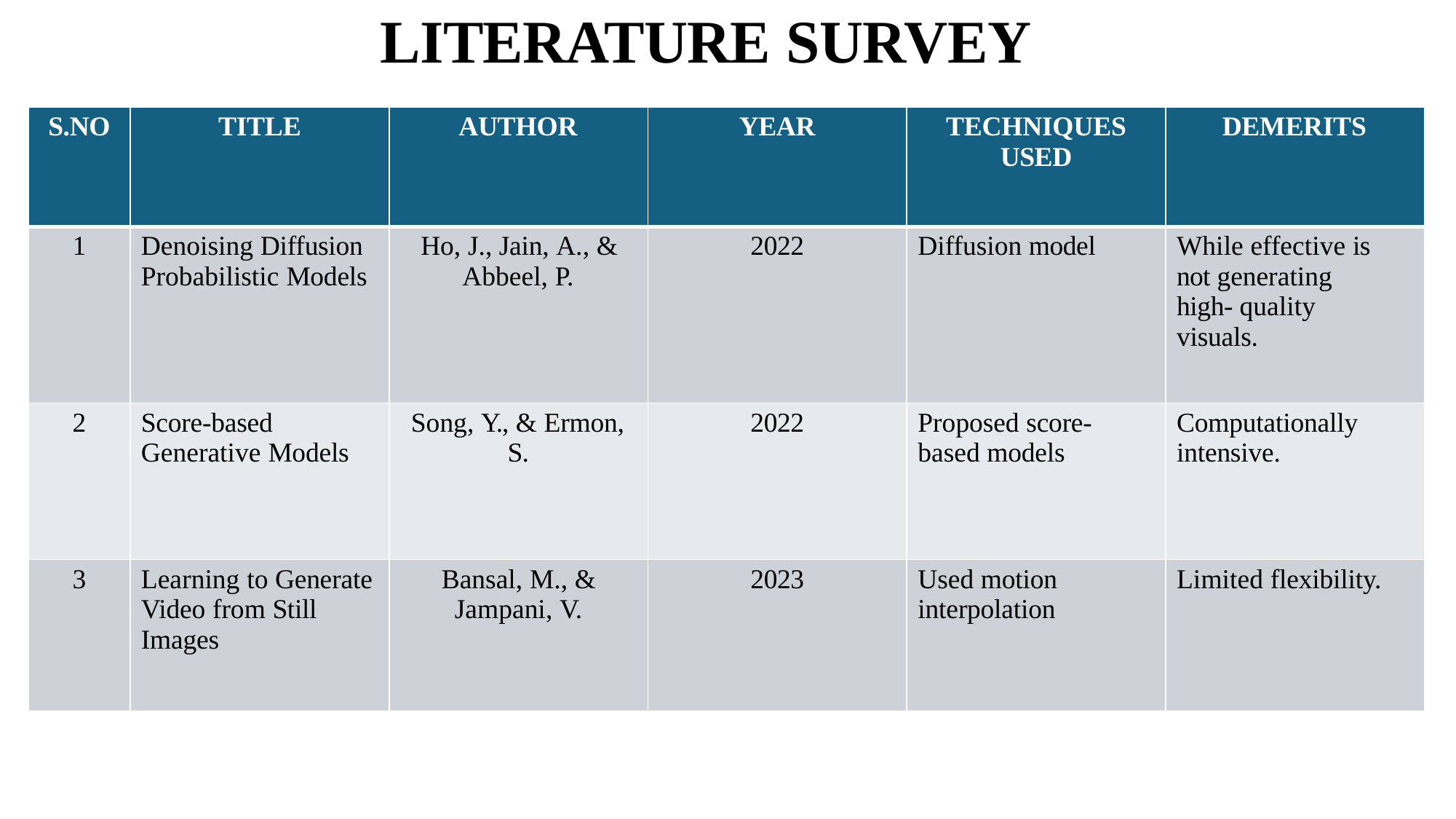

# LITERATURE SURVEY
| S.NO | TITLE | AUTHOR | YEAR | TECHNIQUES USED | DEMERITS |
| --- | --- | --- | --- | --- | --- |
| 1 | Denoising Diffusion Probabilistic Models | Ho, J., Jain, A., & Abbeel, P. | 2022 | Diffusion model | While effective is not generating high- quality visuals. |
| 2 | Score-based Generative Models | Song, Y., & Ermon, S. | 2022 | Proposed score- based models | Computationally intensive. |
| 3 | Learning to Generate Video from Still Images | Bansal, M., & Jampani, V. | 2023 | Used motion interpolation | Limited flexibility. |